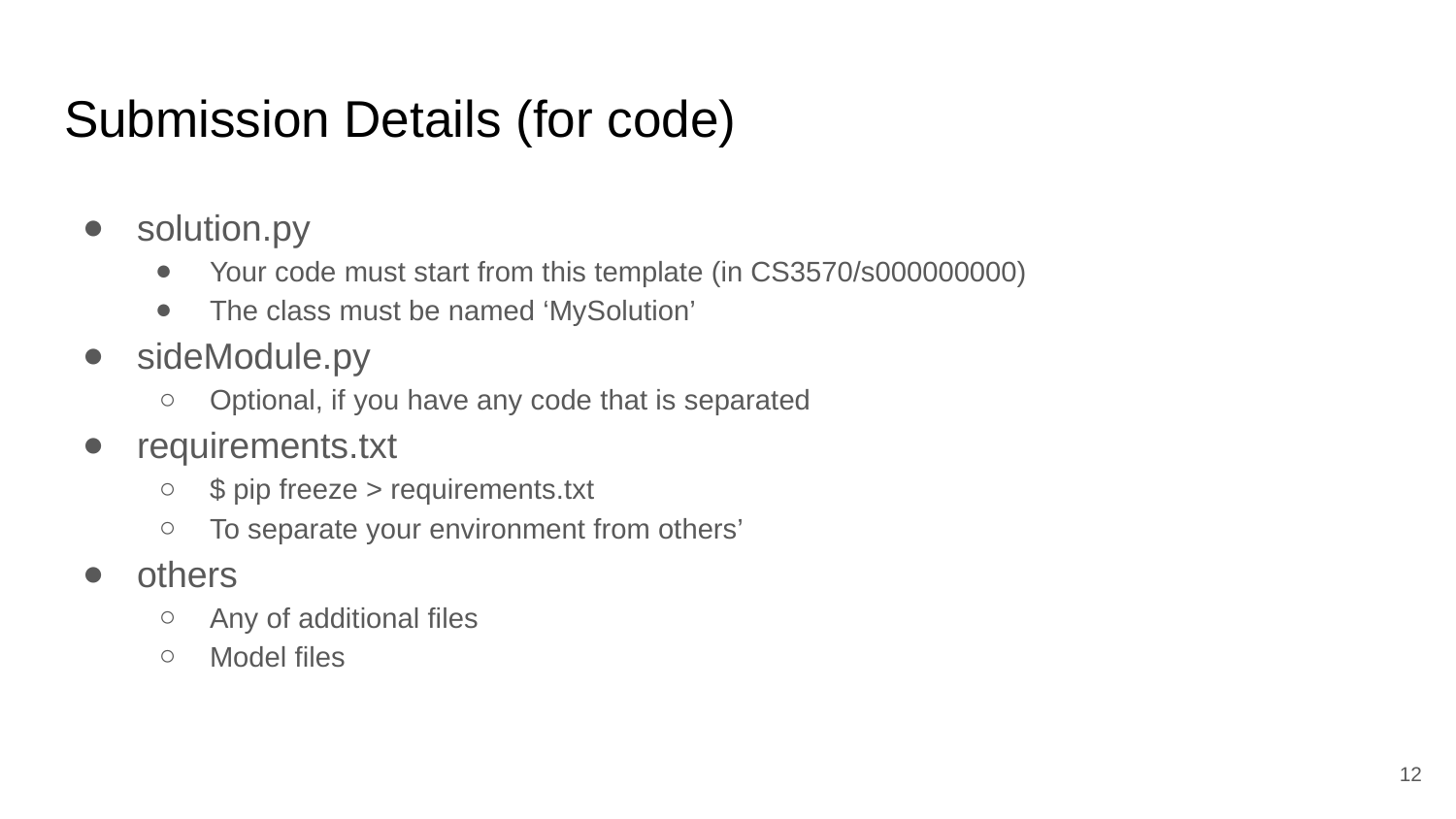

# Submission Details (for code)
solution.py
Your code must start from this template (in CS3570/s000000000)
The class must be named ‘MySolution’
sideModule.py
Optional, if you have any code that is separated
requirements.txt
$ pip freeze > requirements.txt
To separate your environment from others’
others
Any of additional files
Model files
12